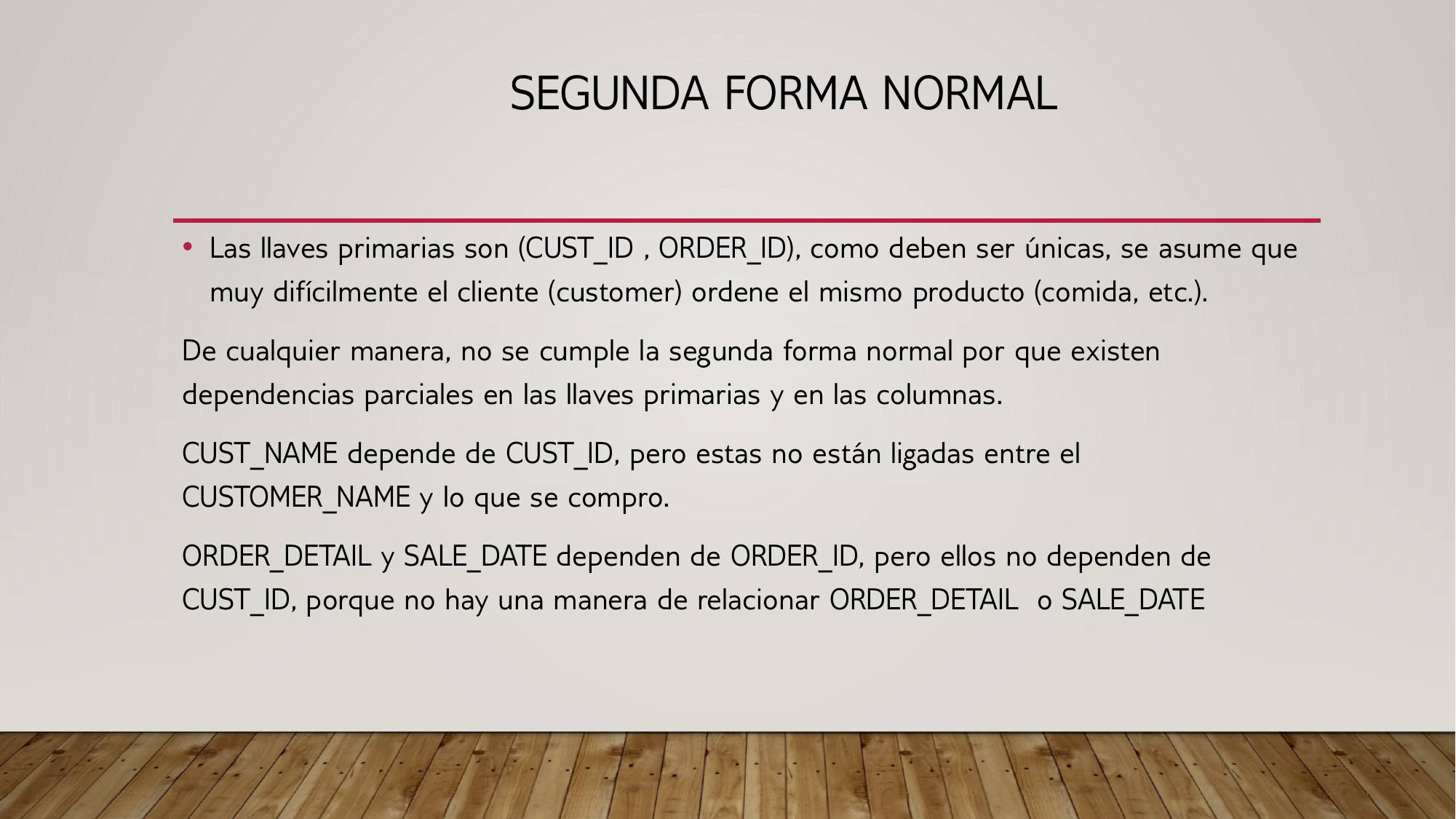

# Segunda forma normal
Las llaves primarias son (CUST_ID , ORDER_ID), como deben ser únicas, se asume que muy difícilmente el cliente (customer) ordene el mismo producto (comida, etc.).
De cualquier manera, no se cumple la segunda forma normal por que existen dependencias parciales en las llaves primarias y en las columnas.
CUST_NAME depende de CUST_ID, pero estas no están ligadas entre el CUSTOMER_NAME y lo que se compro.
ORDER_DETAIL y SALE_DATE dependen de ORDER_ID, pero ellos no dependen de CUST_ID, porque no hay una manera de relacionar ORDER_DETAIL  o SALE_DATE